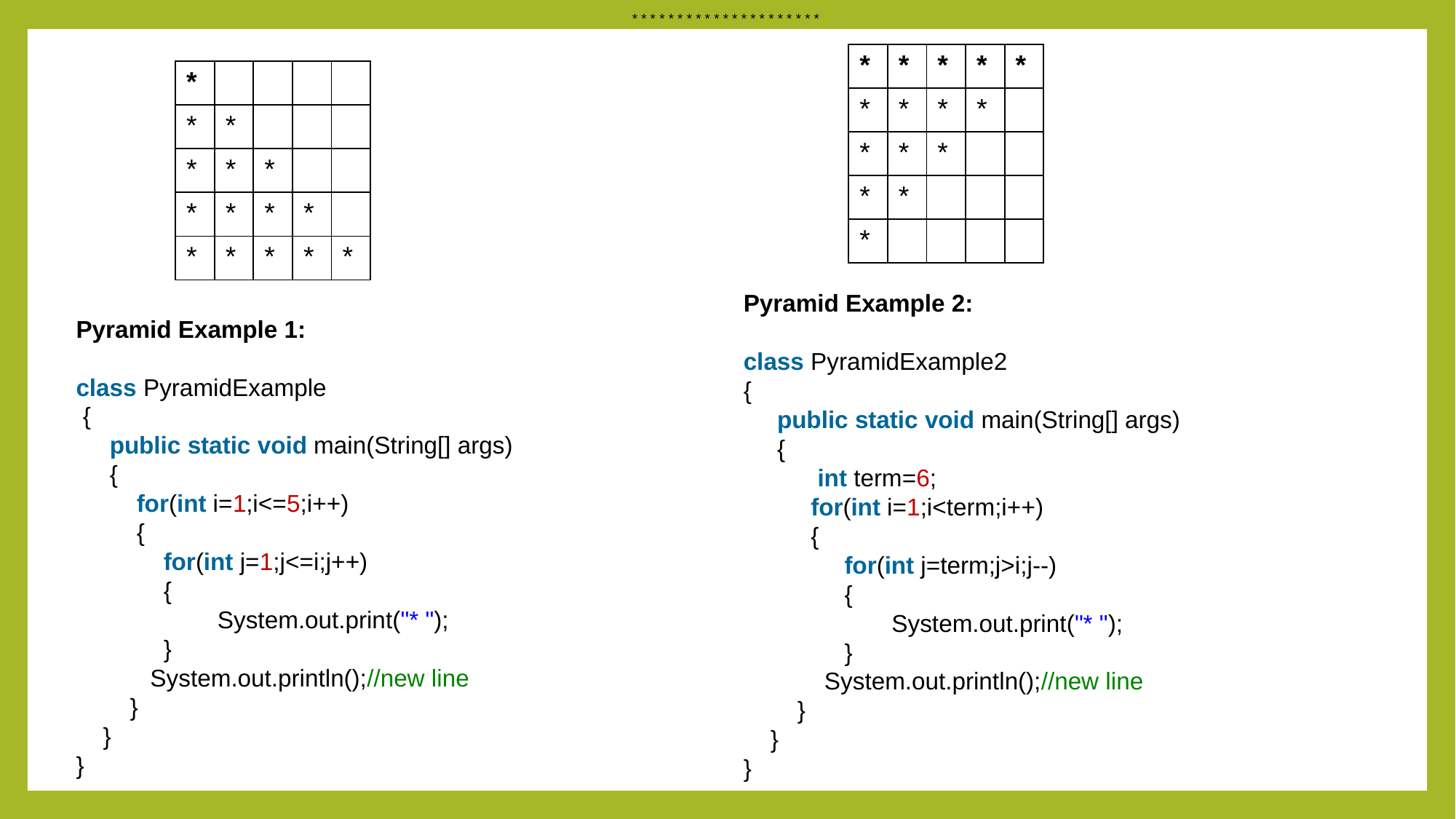

* * * * * * * * * * * * * * * * * * * * *
| \* | \* | \* | \* | \* |
| --- | --- | --- | --- | --- |
| \* | \* | \* | \* |  |
| \* | \* | \* |  |  |
| \* | \* |  |  |  |
| \* |  |  |  |  |
| \* |  |  |  |  |
| --- | --- | --- | --- | --- |
| \* | \* |  |  |  |
| \* | \* | \* |  |  |
| \* | \* | \* | \* |  |
| \* | \* | \* | \* | \* |
Pyramid Example 2:

class PyramidExample2
{
     public static void main(String[] args)
     {
           int term=6;
          for(int i=1;i<term;i++)
          {
               for(int j=term;j>i;j--)
               {
                      System.out.print("* ");
               }
            System.out.println();//new line
        }
    }
}

Pyramid Example 1:

class PyramidExample
 {
     public static void main(String[] args)
     {
         for(int i=1;i<=5;i++)
         {
             for(int j=1;j<=i;j++)
             {
                     System.out.print("* ");
             }
           System.out.println();//new line
        }
    }
}